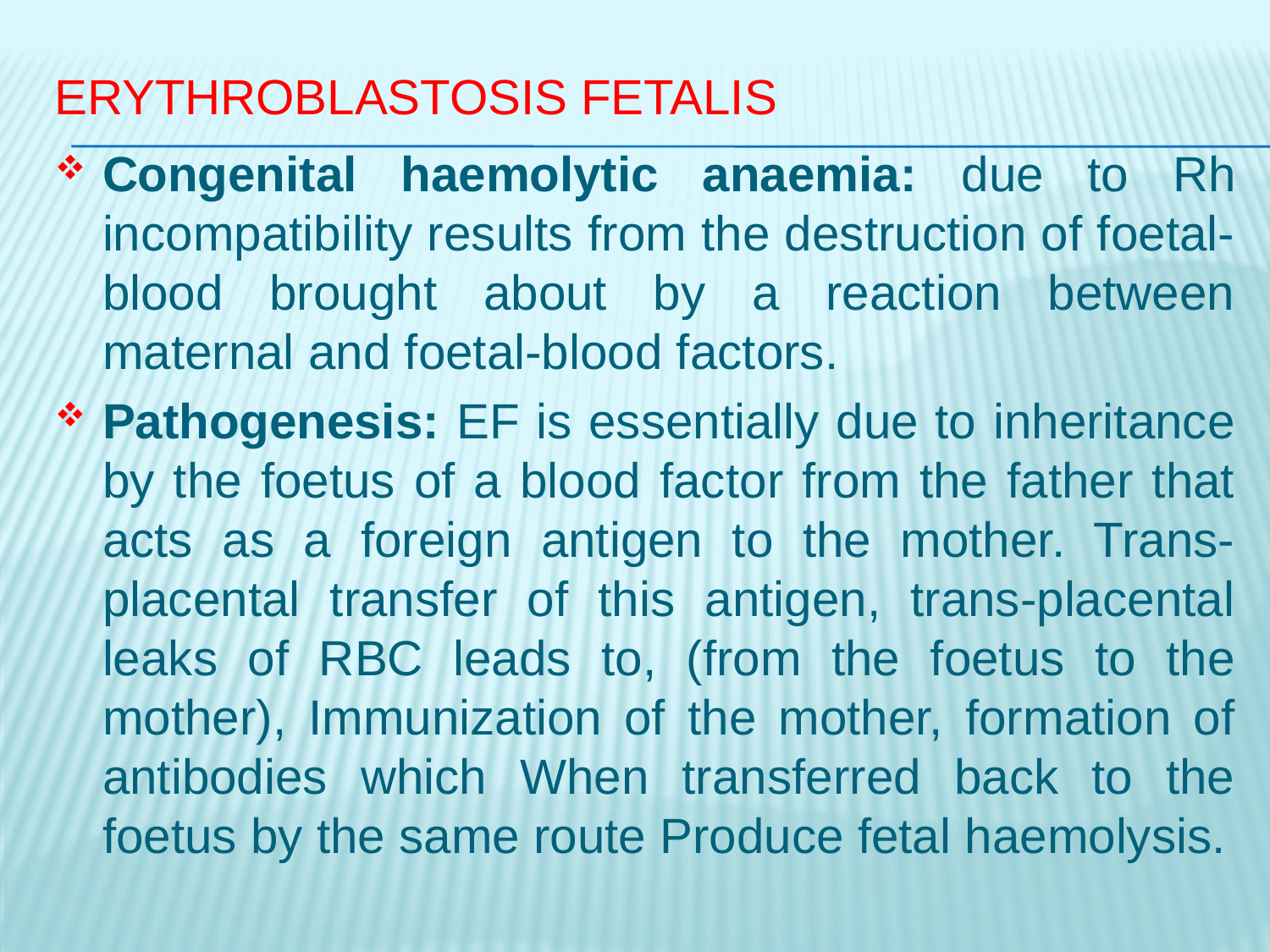

# Erythroblastosis fetalis
Congenital haemolytic anaemia: due to Rh incompatibility results from the destruction of foetal-blood brought about by a reaction between maternal and foetal-blood factors.
Pathogenesis: EF is essentially due to inheritance by the foetus of a blood factor from the father that acts as a foreign antigen to the mother. Trans-placental transfer of this antigen, trans-placental leaks of RBC leads to, (from the foetus to the mother), Immunization of the mother, formation of antibodies which When transferred back to the foetus by the same route Produce fetal haemolysis.